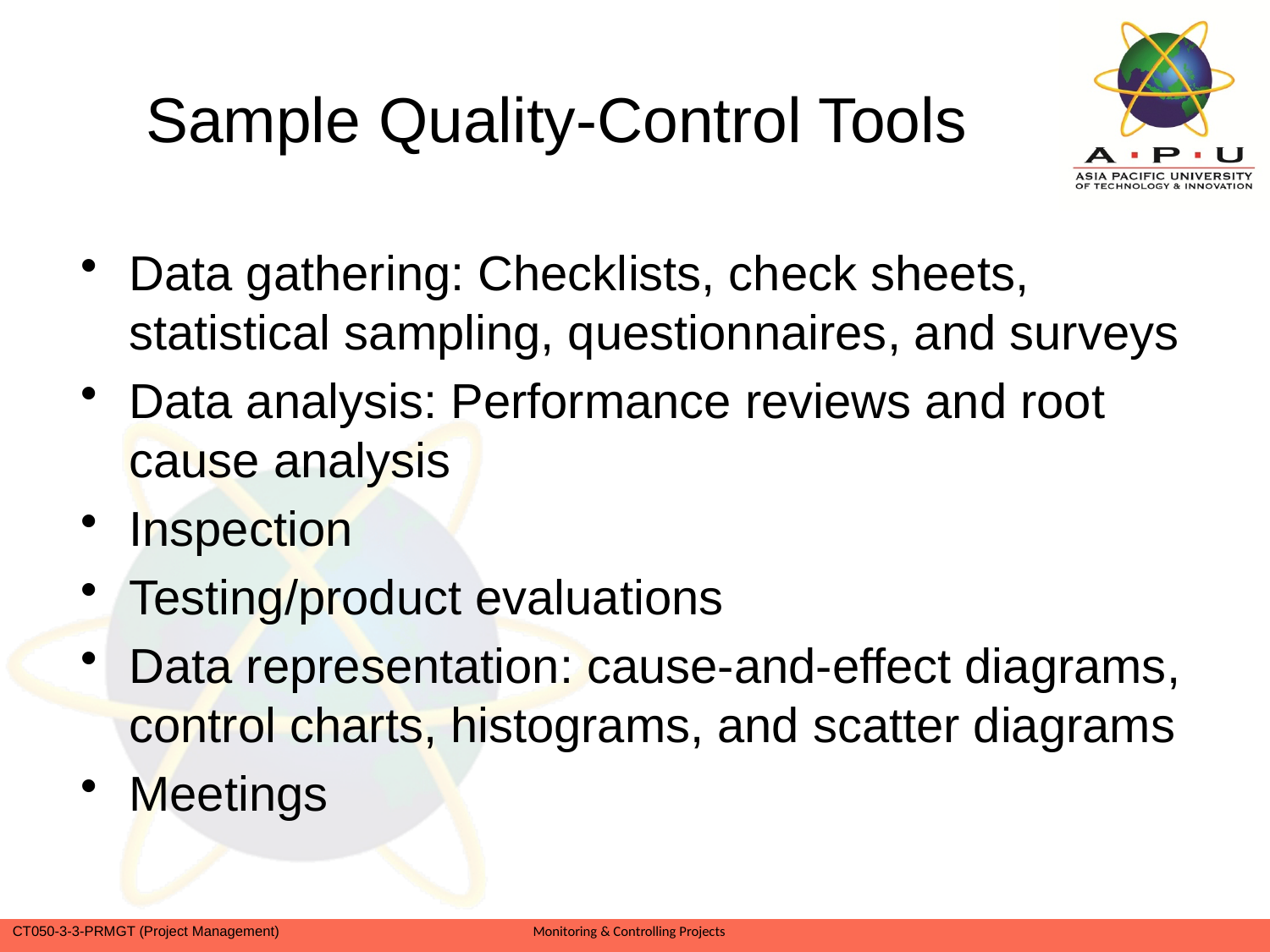

# Sample Quality-Control Tools
Data gathering: Checklists, check sheets, statistical sampling, questionnaires, and surveys
Data analysis: Performance reviews and root cause analysis
Inspection
Testing/product evaluations
Data representation: cause-and-effect diagrams, control charts, histograms, and scatter diagrams
Meetings